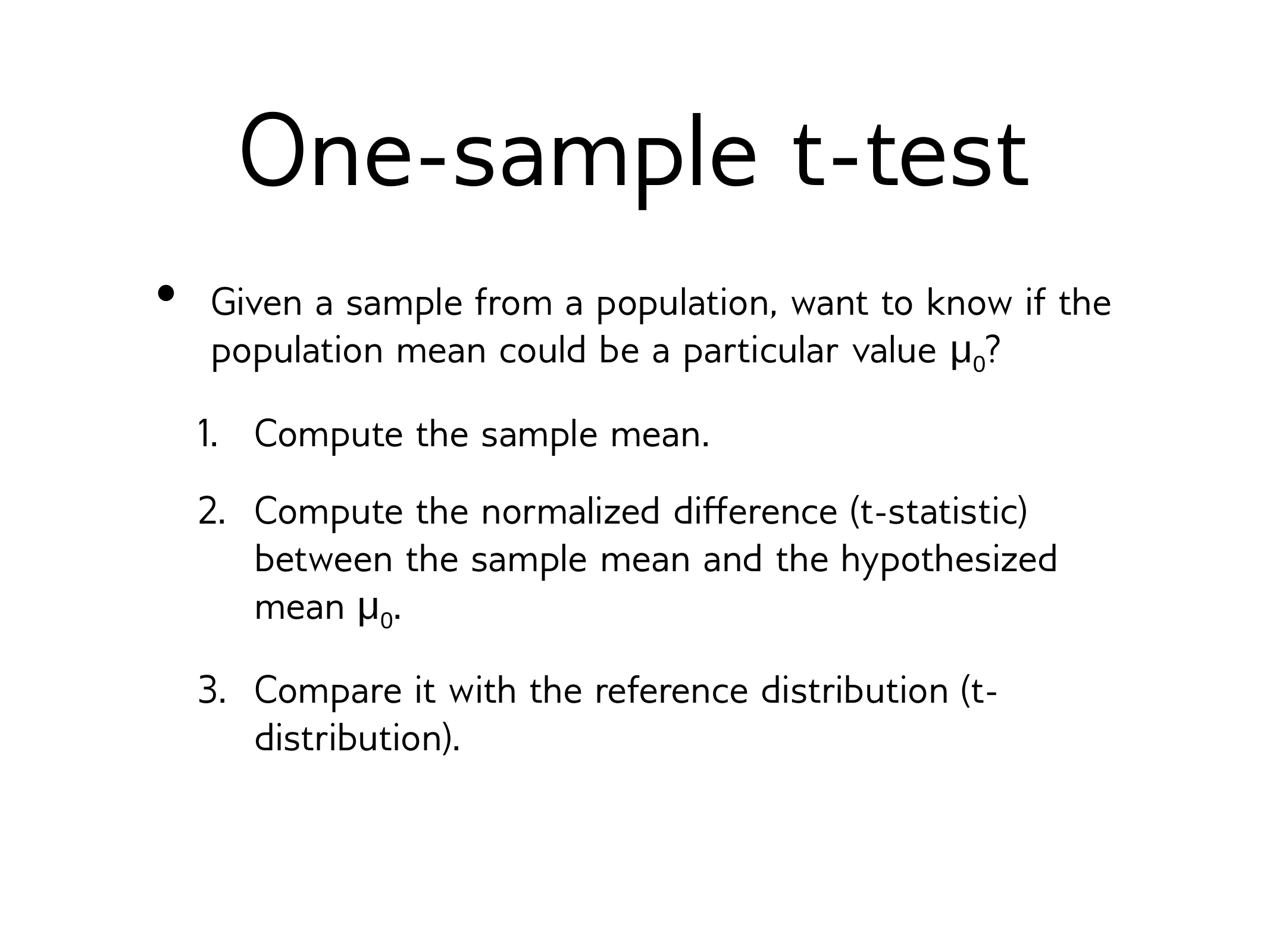

# One-sample t-test
Given a sample from a population, want to know if the population mean could be a particular value μ0?
Compute the sample mean.
Compute the normalized difference (t-statistic) between the sample mean and the hypothesized mean μ0.
Compare it with the reference distribution (t-distribution).